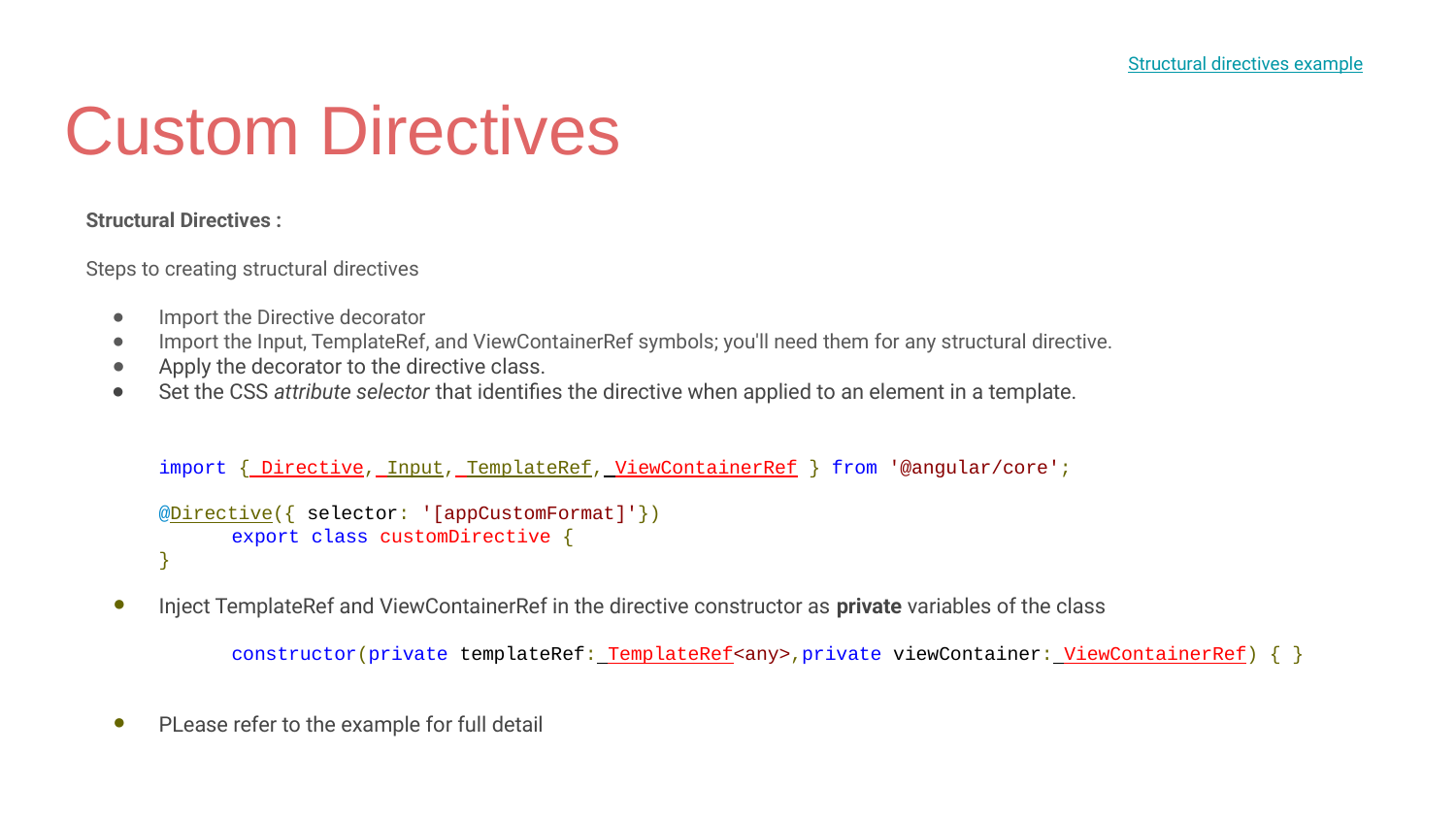

Structural directives example
# Custom Directives
Structural Directives :

Steps to creating structural directives

Import the Directive decorator
Import the Input, TemplateRef, and ViewContainerRef symbols; you'll need them for any structural directive.
Apply the decorator to the directive class.
Set the CSS attribute selector that identifies the directive when applied to an element in a template.

import { Directive, Input, TemplateRef, ViewContainerRef } from '@angular/core';

@Directive({ selector: '[appCustomFormat]'})
export class customDirective {
}

Inject TemplateRef and ViewContainerRef in the directive constructor as private variables of the class

	constructor(private templateRef: TemplateRef<any>,private viewContainer: ViewContainerRef) { }

PLease refer to the example for full detail